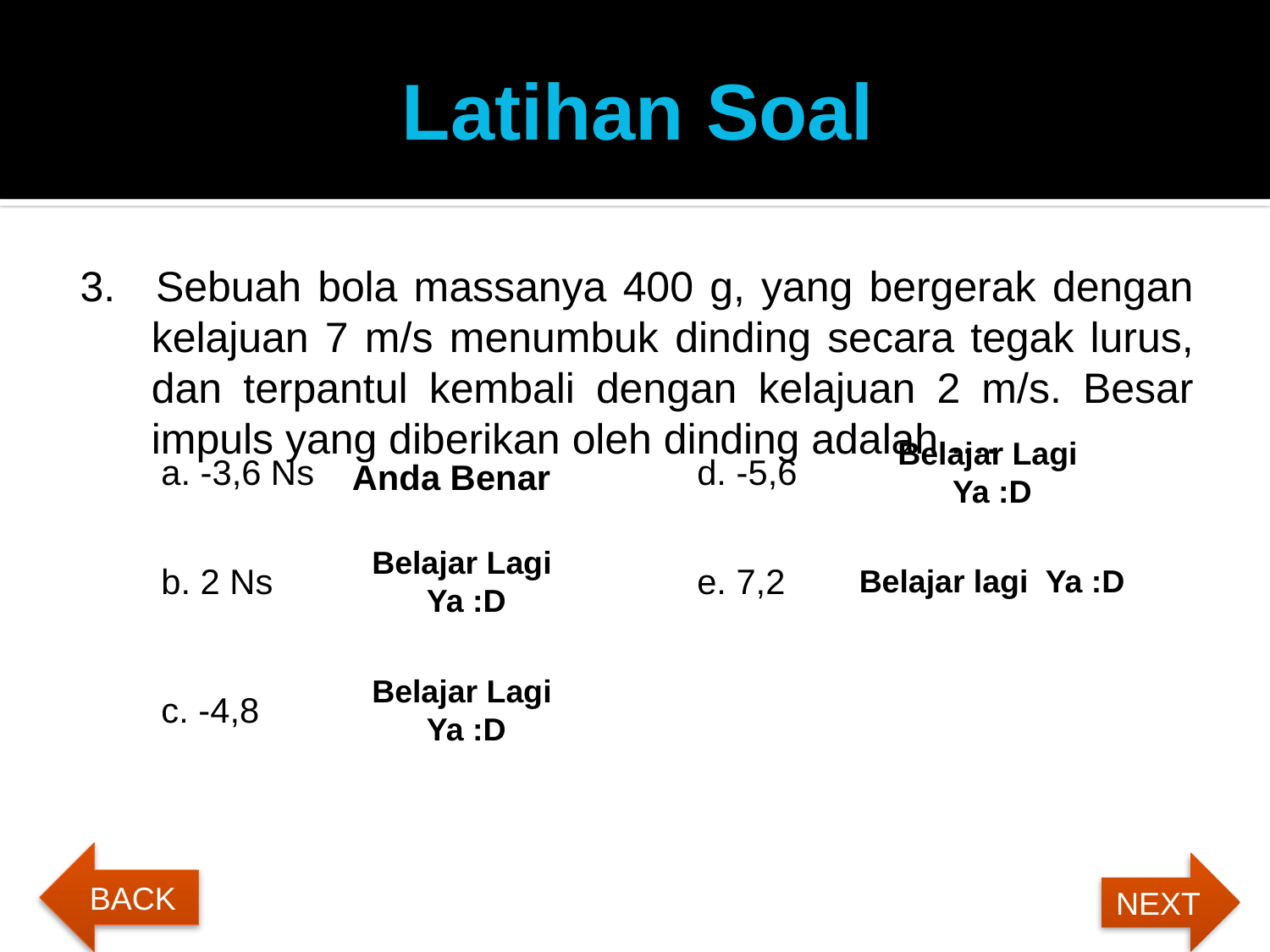

# Latihan Soal
3. 	Sebuah bola massanya 400 g, yang bergerak dengan kelajuan 7 m/s menumbuk dinding secara tegak lurus, dan terpantul kembali dengan kelajuan 2 m/s. Besar impuls yang diberikan oleh dinding adalah ....

a. -3,6 Ns
d. -5,6
Belajar Lagi  Ya :D
Anda Benar
b. 2 Ns
Belajar Lagi  Ya :D
e. 7,2
Belajar lagi  Ya :D
c. -4,8
Belajar Lagi  Ya :D
BACK
NEXT